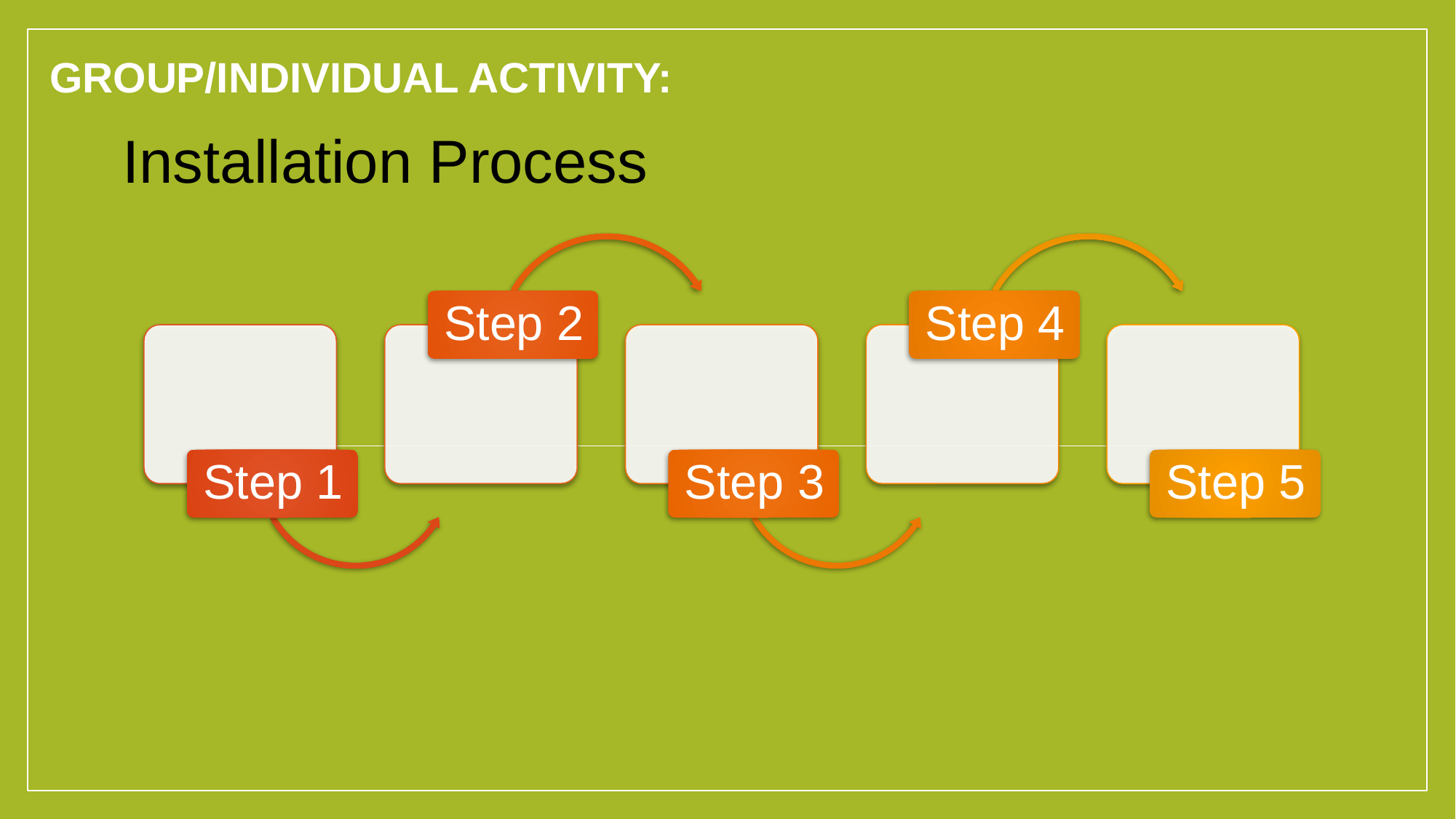

# Group/Individual Activity:
Step 1
Step 2
Step 3
Step 4
Step 5
Installation Process